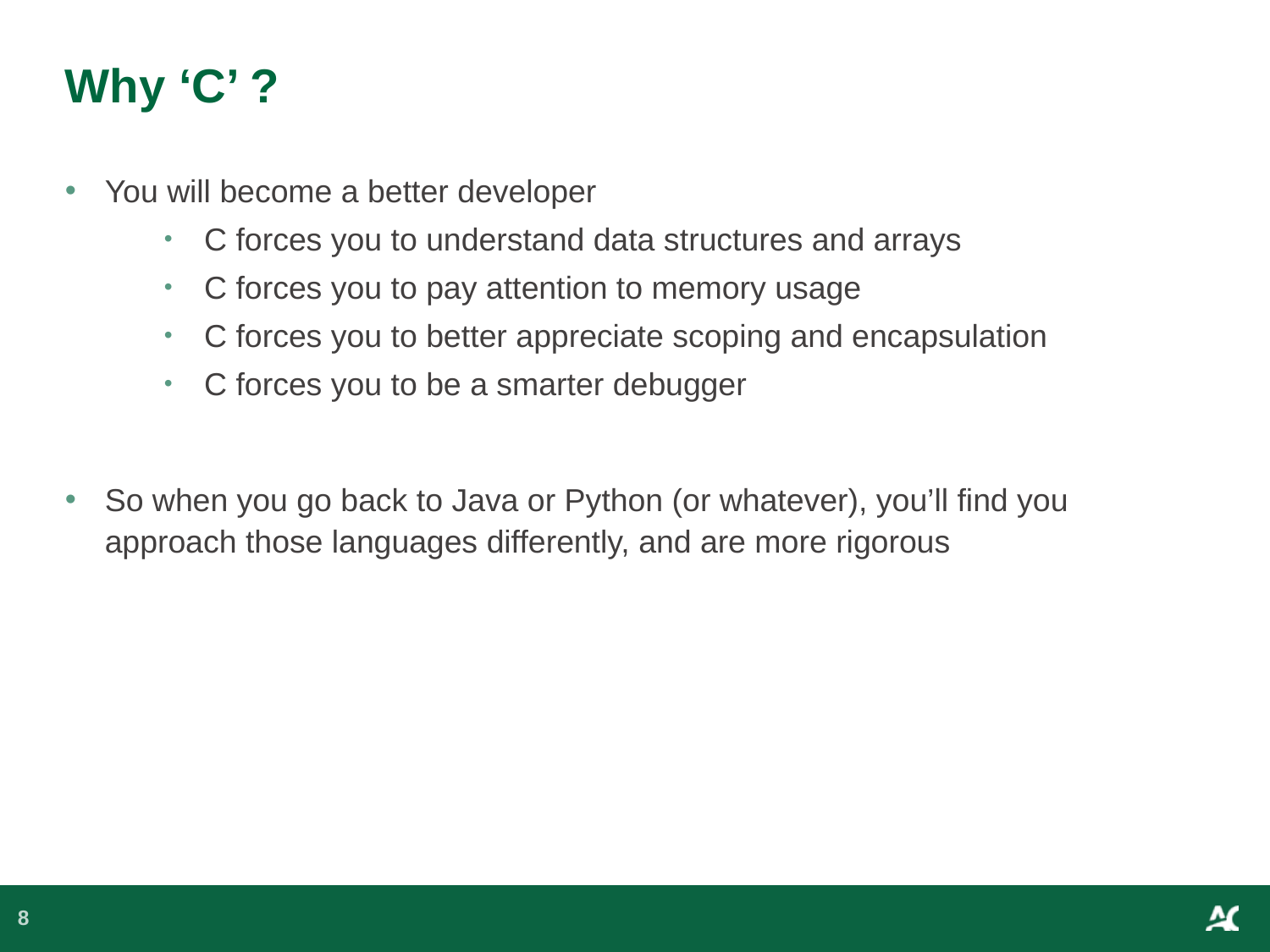

# Why ‘C’ ?
You will become a better developer
C forces you to understand data structures and arrays
C forces you to pay attention to memory usage
C forces you to better appreciate scoping and encapsulation
C forces you to be a smarter debugger

So when you go back to Java or Python (or whatever), you’ll find you approach those languages differently, and are more rigorous
8